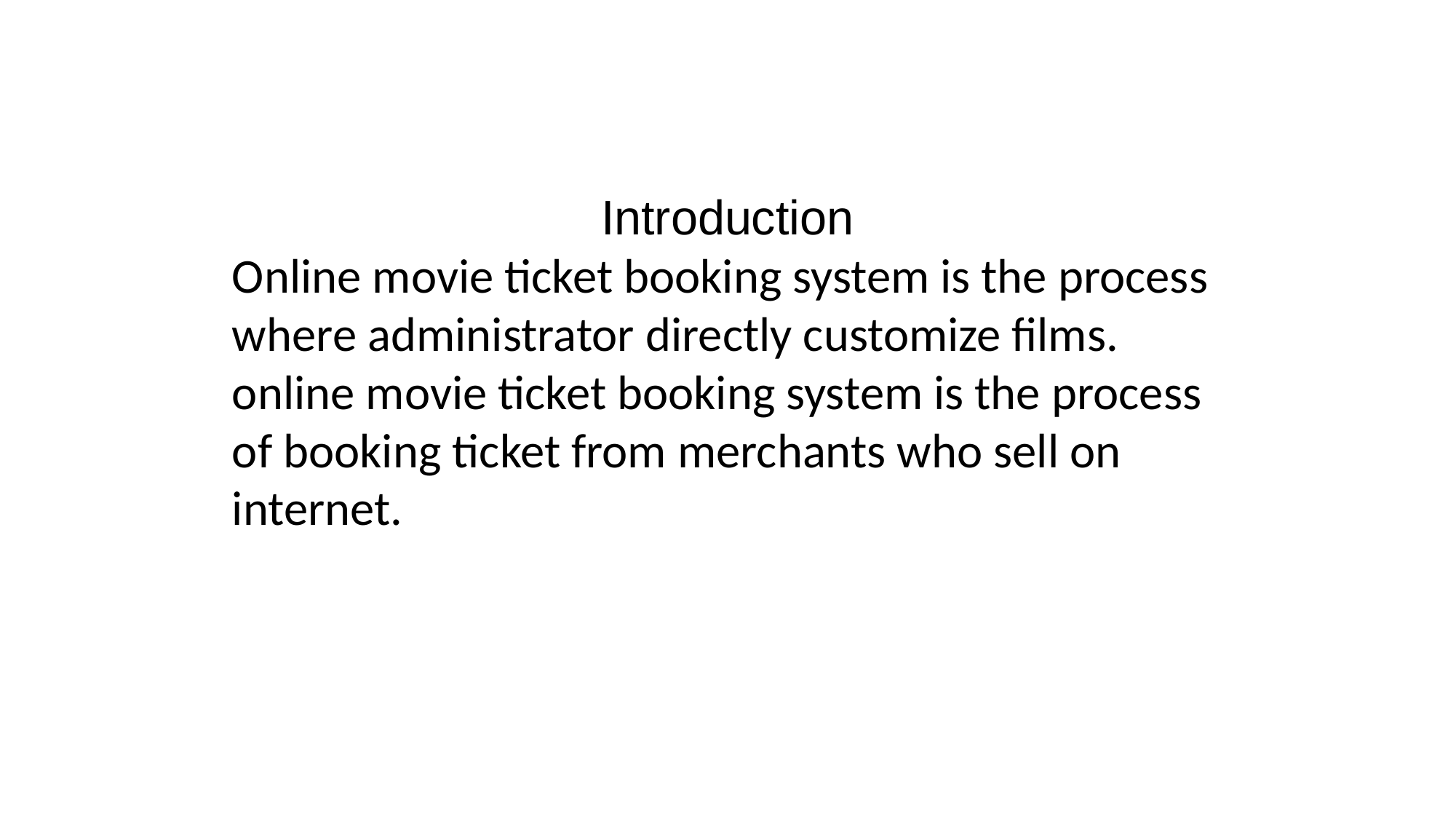

Introduction
Online movie ticket booking system is the process where administrator directly customize films.
online movie ticket booking system is the process of booking ticket from merchants who sell on internet.